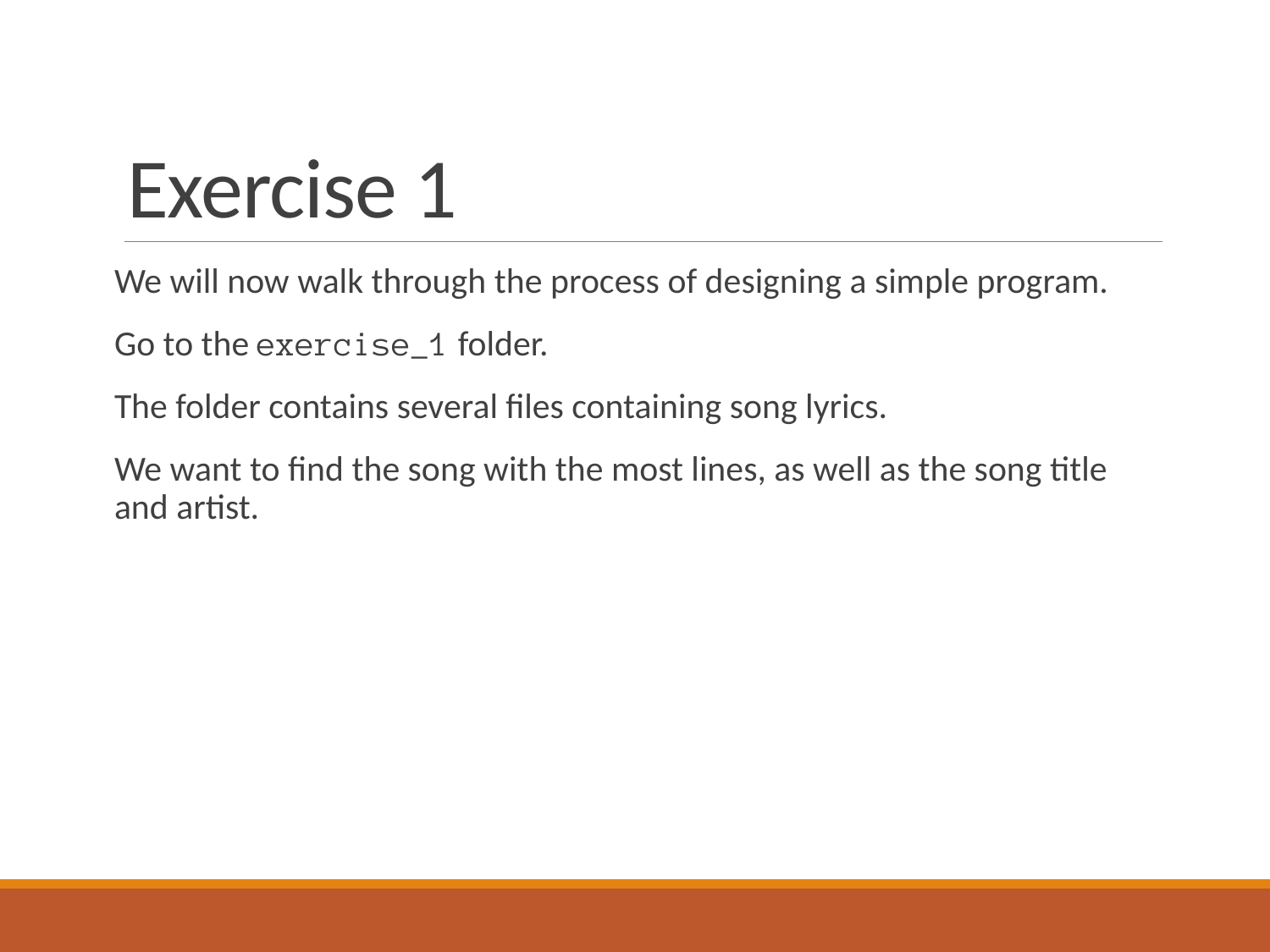

# Exercise 1
We will now walk through the process of designing a simple program.
Go to the exercise_1 folder.
The folder contains several files containing song lyrics.
We want to find the song with the most lines, as well as the song title and artist.